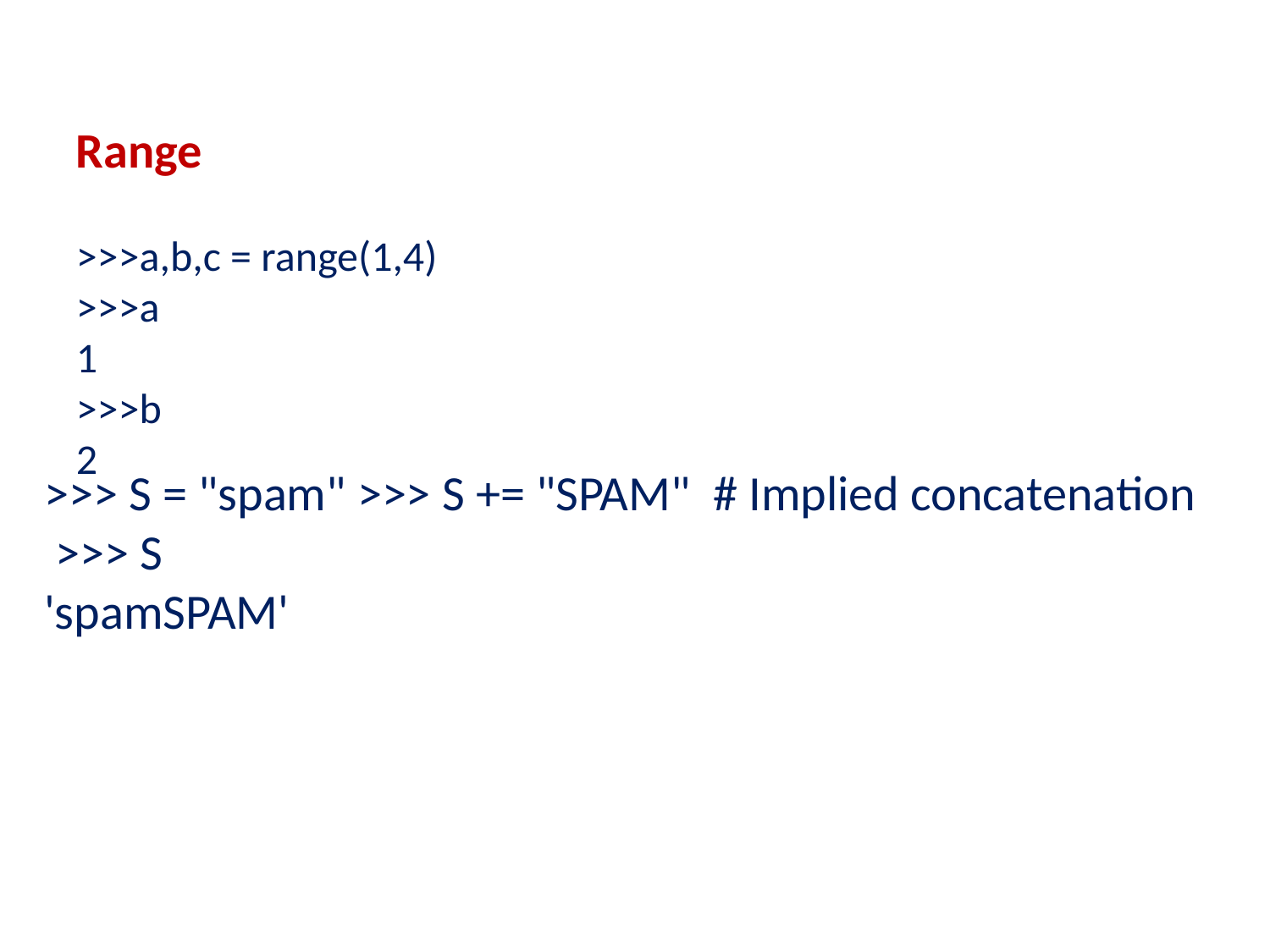

Range

>>>a,b,c = range(1,4)
>>>a
1
>>>b
2
>>> S = "spam" >>> S += "SPAM"  # Implied concatenation
 >>> S
'spamSPAM'